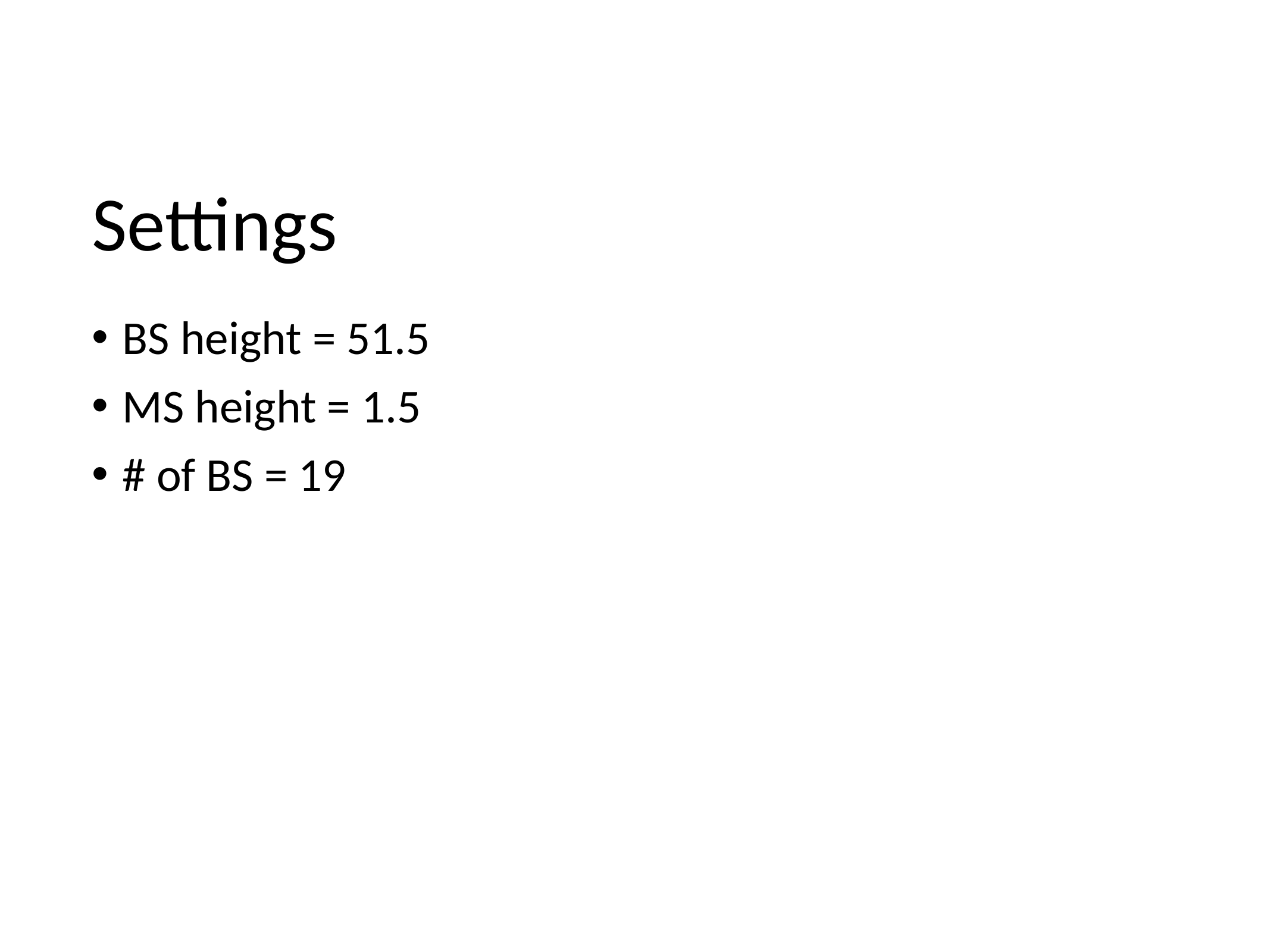

# Settings
BS height = 51.5
MS height = 1.5
# of BS = 19